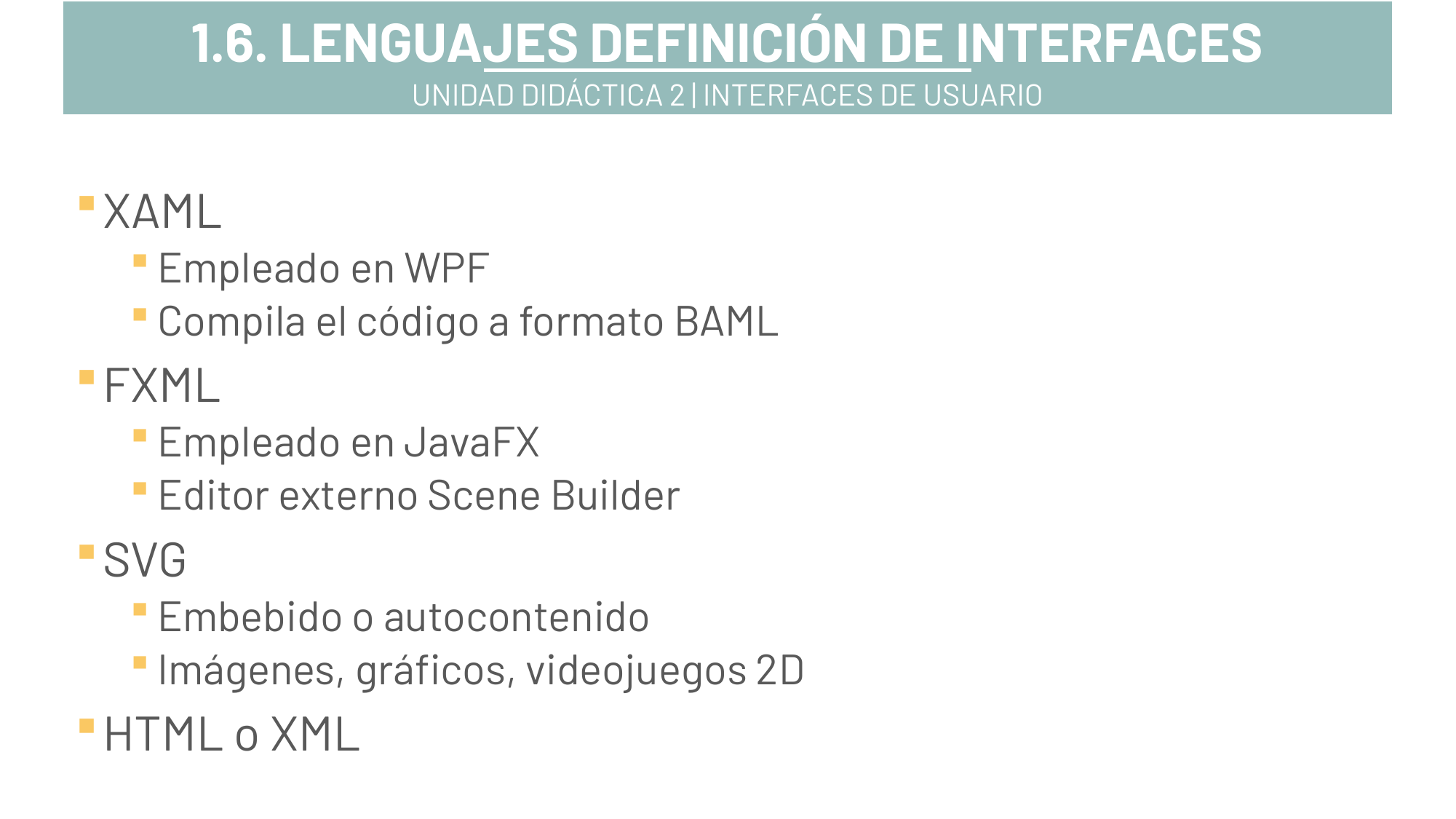

1.6. LENGUAJES DEFINICIÓN DE INTERFACES
UNIDAD DIDÁCTICA 2 | INTERFACES DE USUARIO
XAML
Empleado en WPF
Compila el código a formato BAML
FXML
Empleado en JavaFX
Editor externo Scene Builder
SVG
Embebido o autocontenido
Imágenes, gráficos, videojuegos 2D
HTML o XML